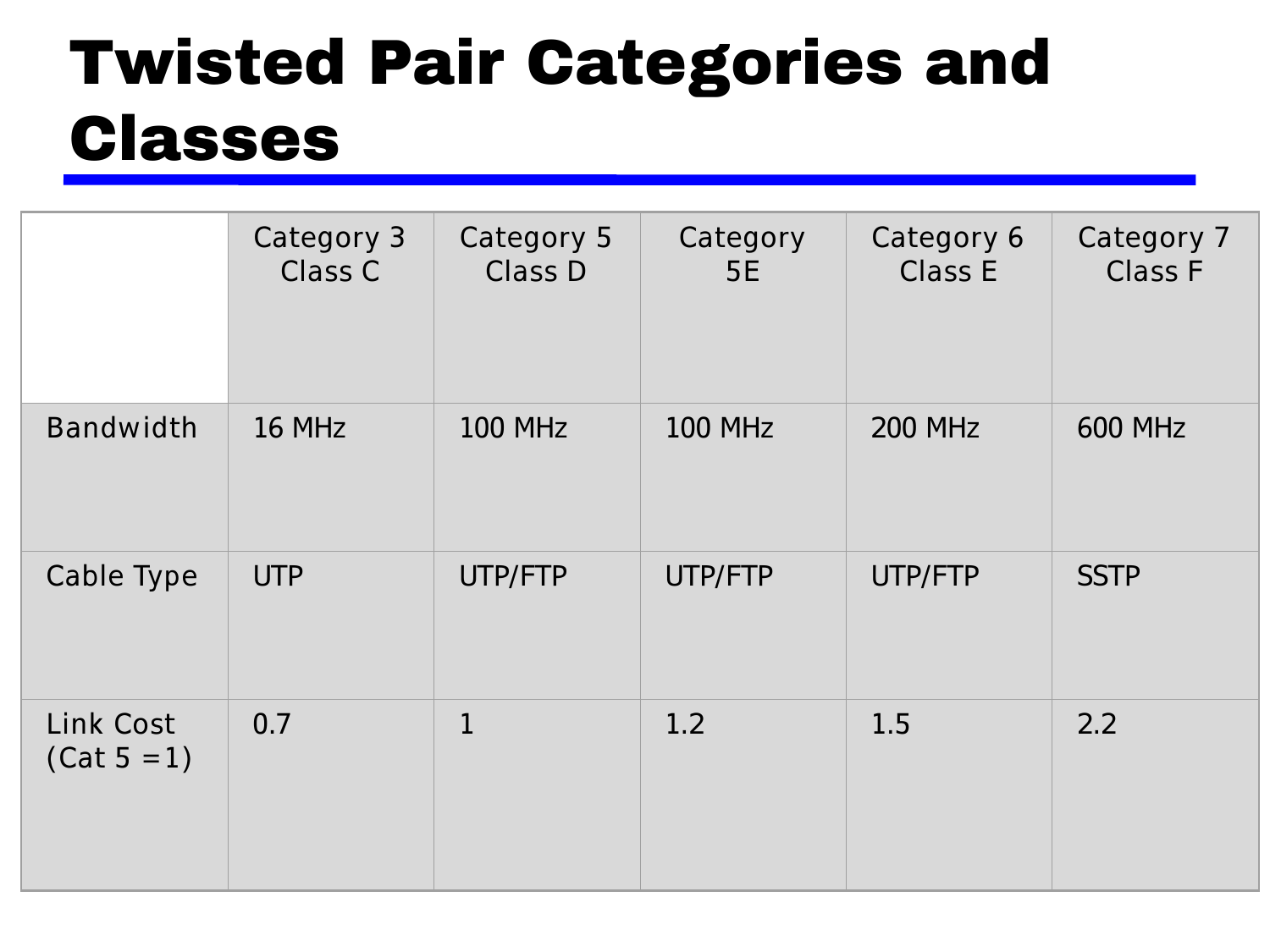

# Twisted Pair Categories and Classes

Category 3 Class C

Category 5 Class D

Category 5E

Category 6 Class E

Category 7 Class F

Bandwidth

16 MHz

100 MHz

100 MHz

200 MHz

600 MHz

Cable Type

UTP

UTP/FTP

UTP/FTP

UTP/FTP

SSTP

Link Cost (Cat 5 =1)

0.7

1

1.2

1.5

2.2